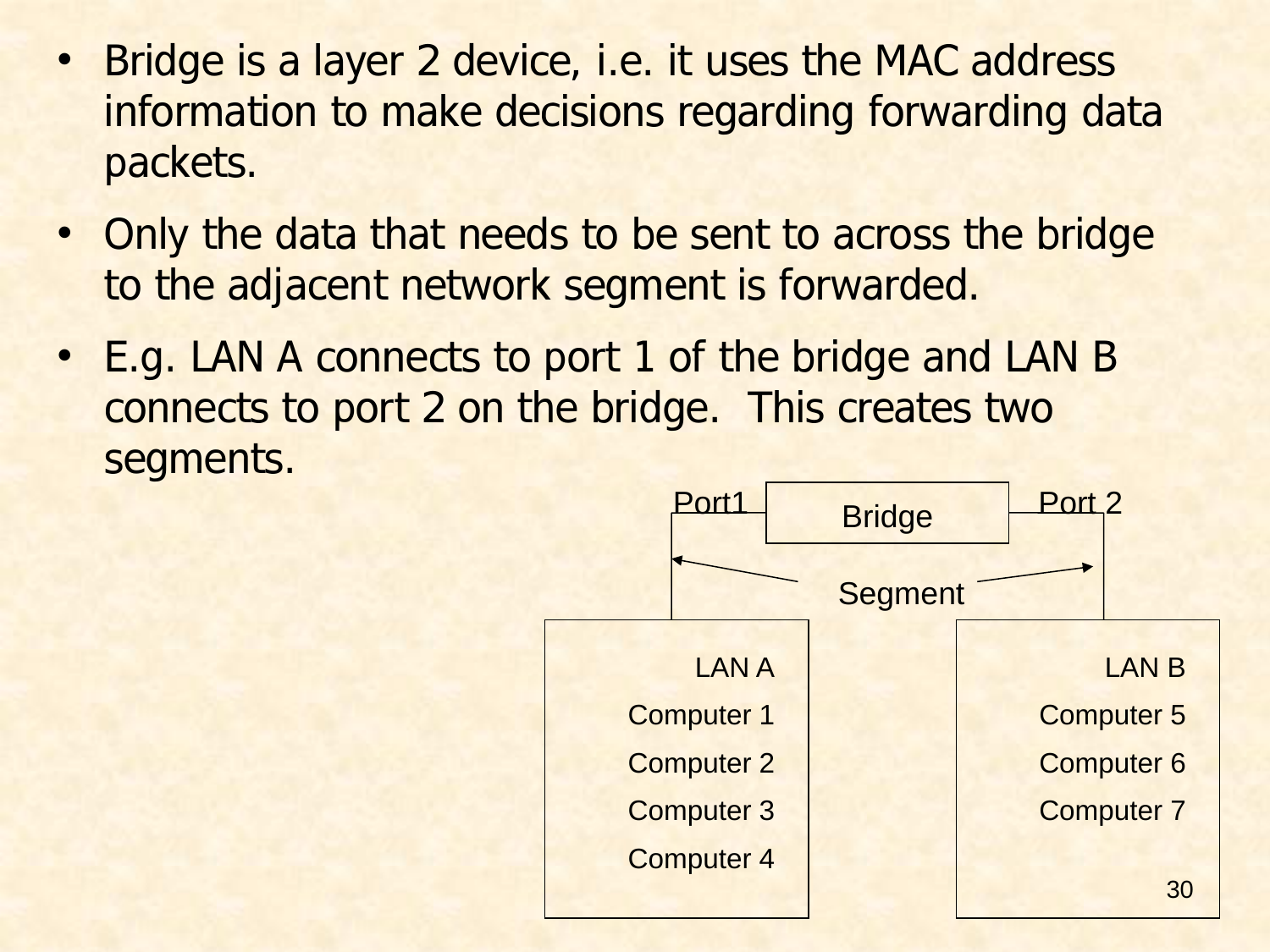

Bridge is a layer 2 device, i.e. it uses the MAC address information to make decisions regarding forwarding data packets.
Only the data that needs to be sent to across the bridge to the adjacent network segment is forwarded.
E.g. LAN A connects to port 1 of the bridge and LAN B connects to port 2 on the bridge.  This creates two segments.
Port1
Port 2

Bridge

Segment

LAN A
Computer 1
Computer 2
Computer 3
Computer 4
LAN B
Computer 5
Computer 6
Computer 7

30